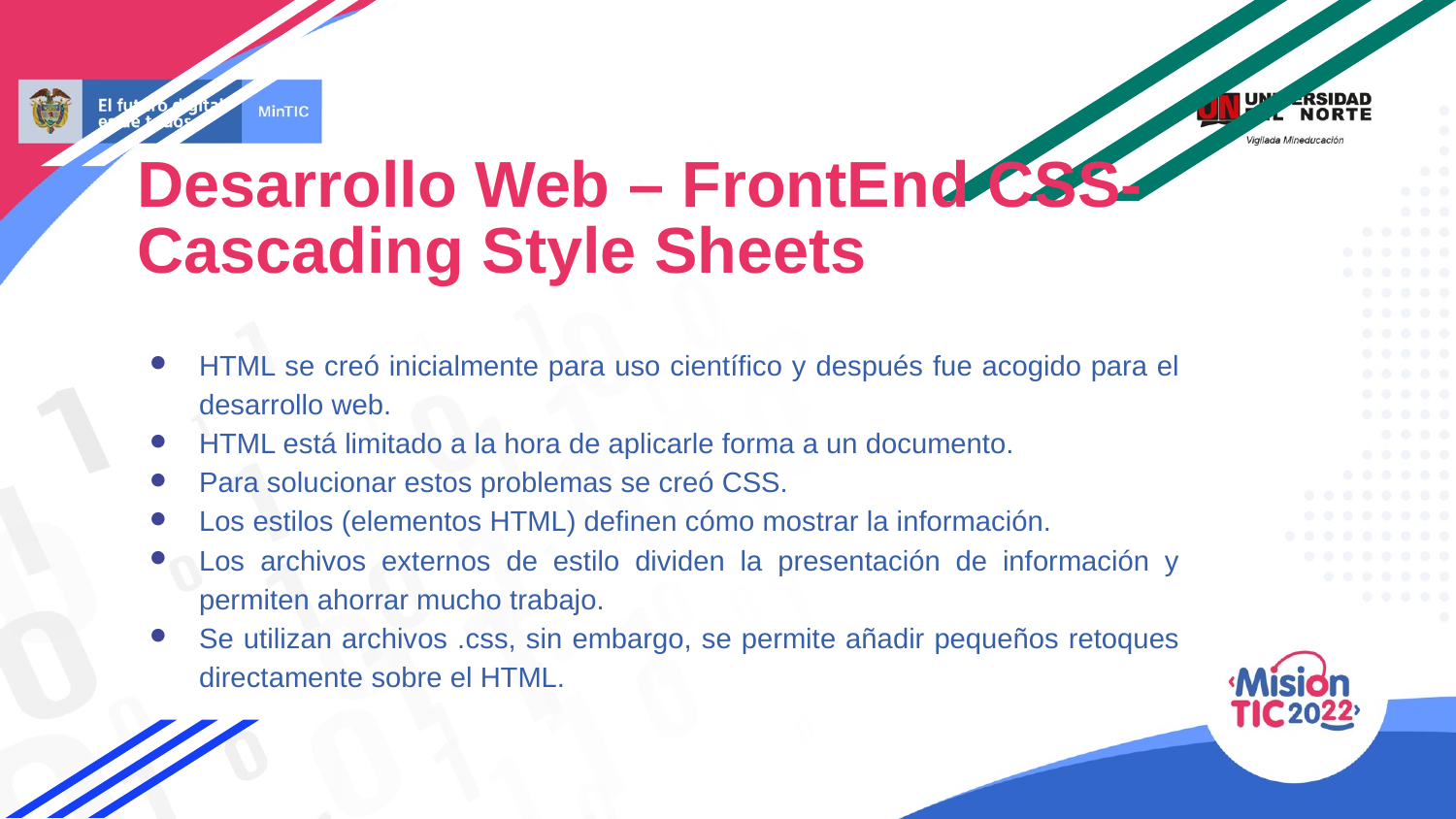

Desarrollo Web – FrontEnd CSS-Cascading Style Sheets
HTML se creó inicialmente para uso científico y después fue acogido para el desarrollo web.
HTML está limitado a la hora de aplicarle forma a un documento.
Para solucionar estos problemas se creó CSS.
Los estilos (elementos HTML) definen cómo mostrar la información.
Los archivos externos de estilo dividen la presentación de información y permiten ahorrar mucho trabajo.
Se utilizan archivos .css, sin embargo, se permite añadir pequeños retoques directamente sobre el HTML.